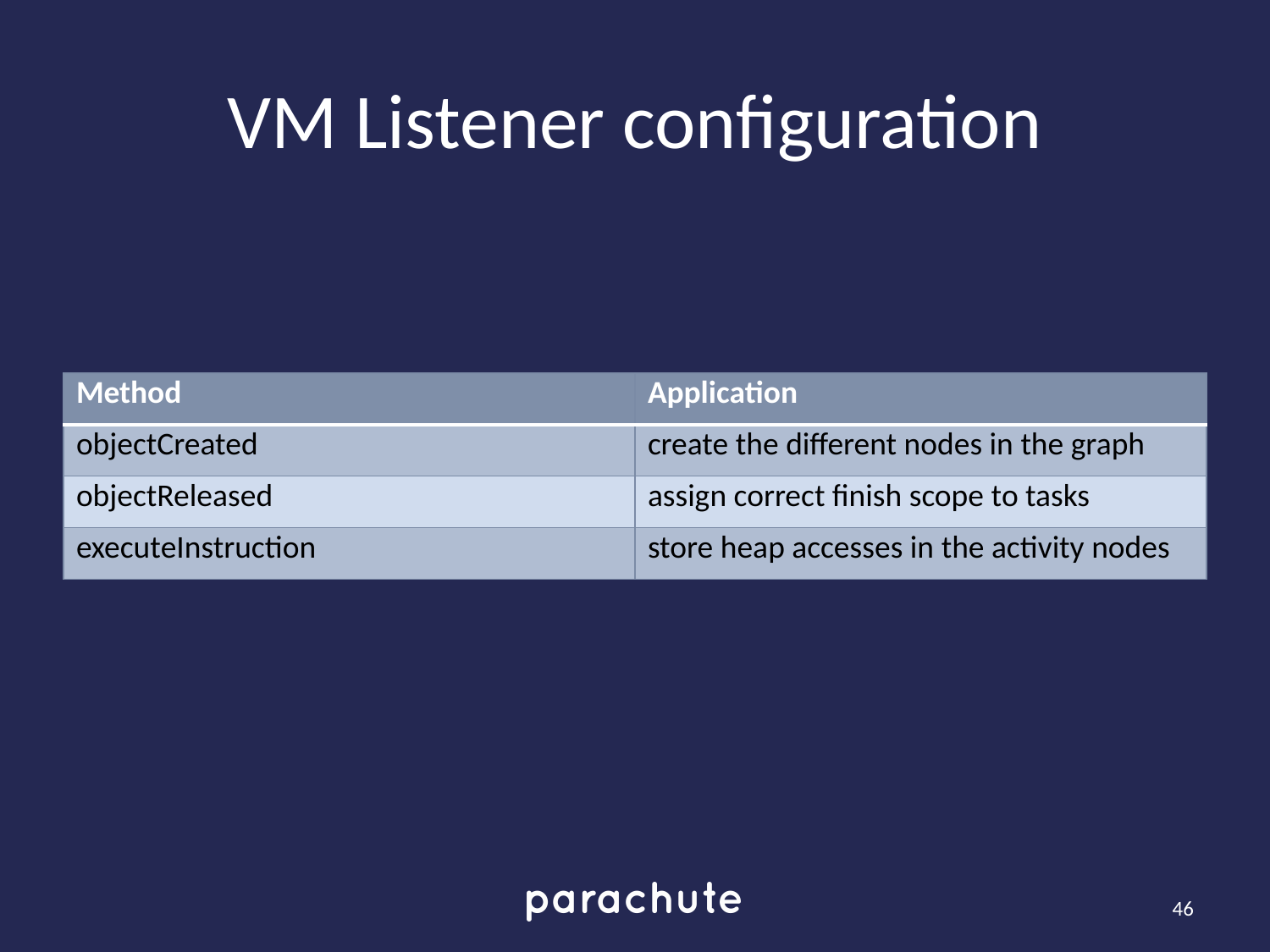

# VM Listener configuration
| Method | Application |
| --- | --- |
| objectCreated | create the different nodes in the graph |
| objectReleased | assign correct finish scope to tasks |
| executeInstruction | store heap accesses in the activity nodes |
46